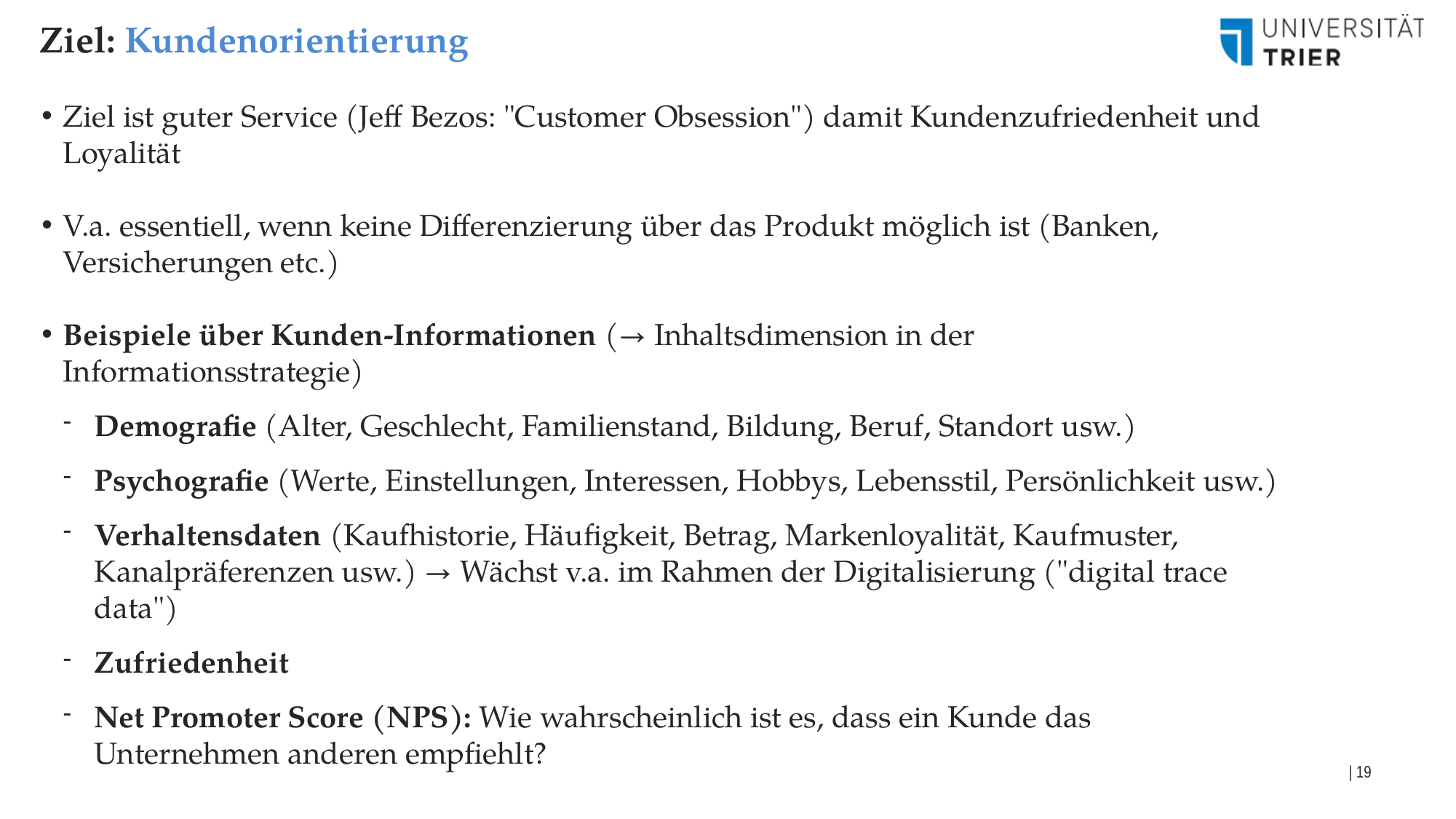

Ziel: Kundenorientierung

Ziel ist guter Service (Jeff Bezos: "Customer Obsession") damit Kundenzufriedenheit und Loyalität
V.a. essentiell, wenn keine Differenzierung über das Produkt möglich ist (Banken, Versicherungen etc.)
Beispiele über Kunden-Informationen (→ Inhaltsdimension in der Informationsstrategie)
Demografie (Alter, Geschlecht, Familienstand, Bildung, Beruf, Standort usw.)
Psychografie (Werte, Einstellungen, Interessen, Hobbys, Lebensstil, Persönlichkeit usw.)
Verhaltensdaten (Kaufhistorie, Häufigkeit, Betrag, Markenloyalität, Kaufmuster, Kanalpräferenzen usw.) → Wächst v.a. im Rahmen der Digitalisierung ("digital trace data")
Zufriedenheit
Net Promoter Score (NPS): Wie wahrscheinlich ist es, dass ein Kunde das Unternehmen anderen empfiehlt?

| 19